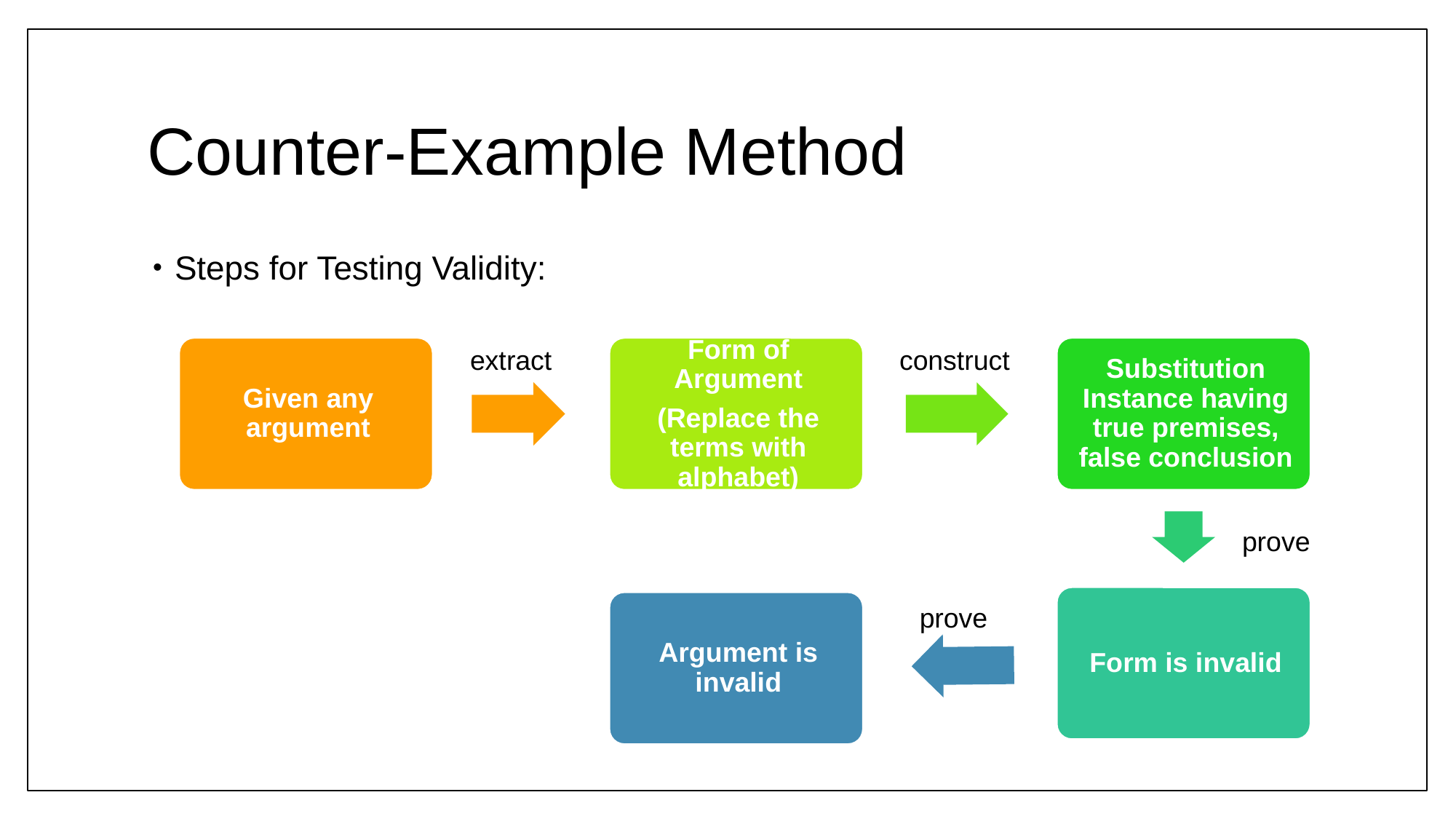

# Counter-Example Method
Steps for Testing Validity:

Given any argument

Form of Argument
(Replace the terms with alphabet)

Substitution Instance having true premises, false conclusion

Form is invalid

Argument is invalid
extract
construct
prove
prove